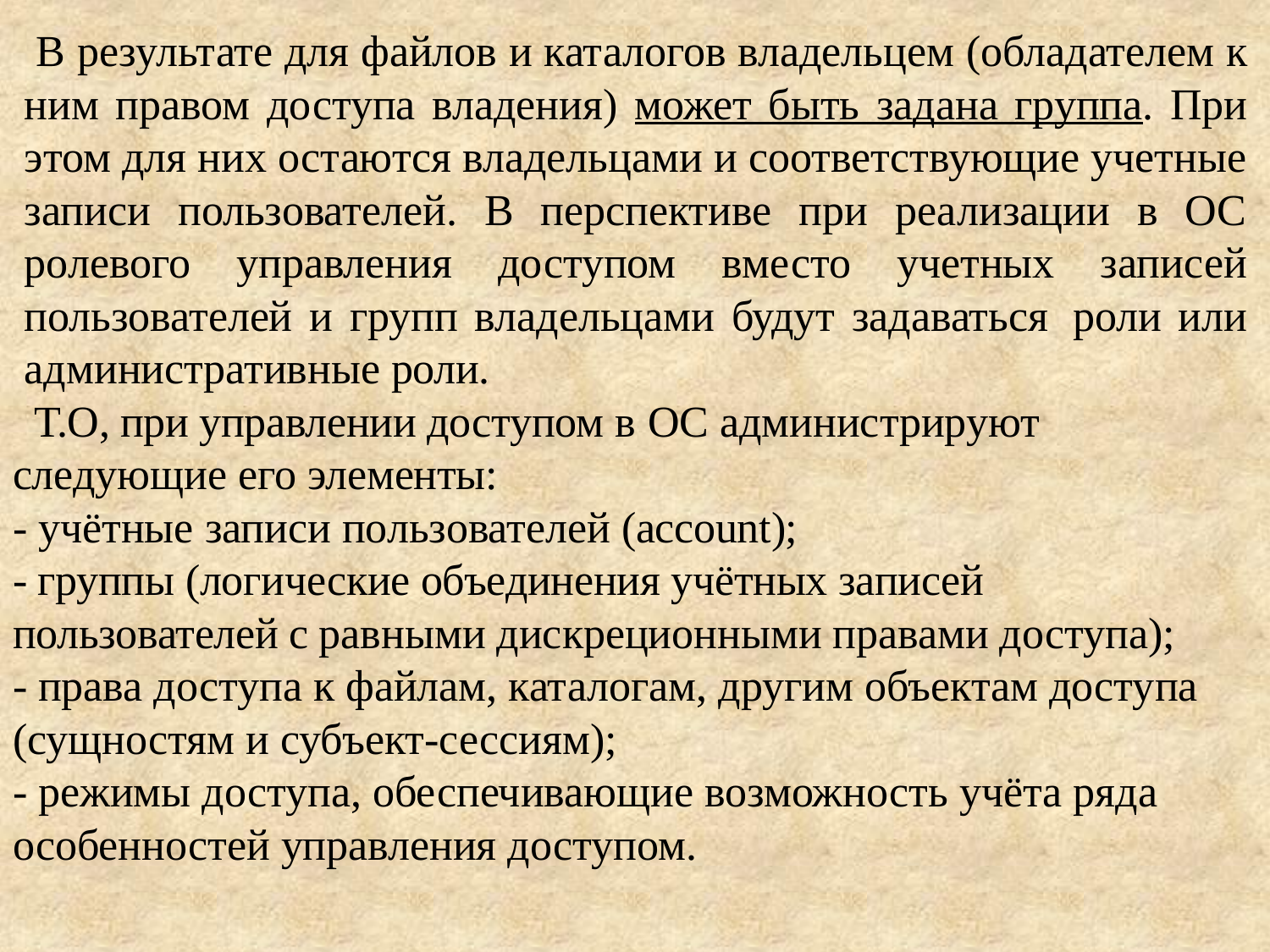

В результате для файлов и каталогов владельцем (обладателем к ним правом доступа владения) может быть задана группа. При этом для них остаются владельцами и соответствующие учетные записи пользователей. В перспективе при реализации в ОС ролевого управления доступом вместо учетных записей пользователей и групп владельцами будут задаваться роли или административные роли.
  Т.О, при управлении доступом в	ОС администрируют следующие его элементы:
- учётные записи пользователей (account);
- группы (логические объединения учётных записей пользователей с равными дискреционными правами доступа);
- права доступа к файлам, каталогам, другим объектам доступа (сущностям и субъект-сессиям);
- режимы доступа, обеспечивающие возможность учёта ряда особенностей управления доступом.